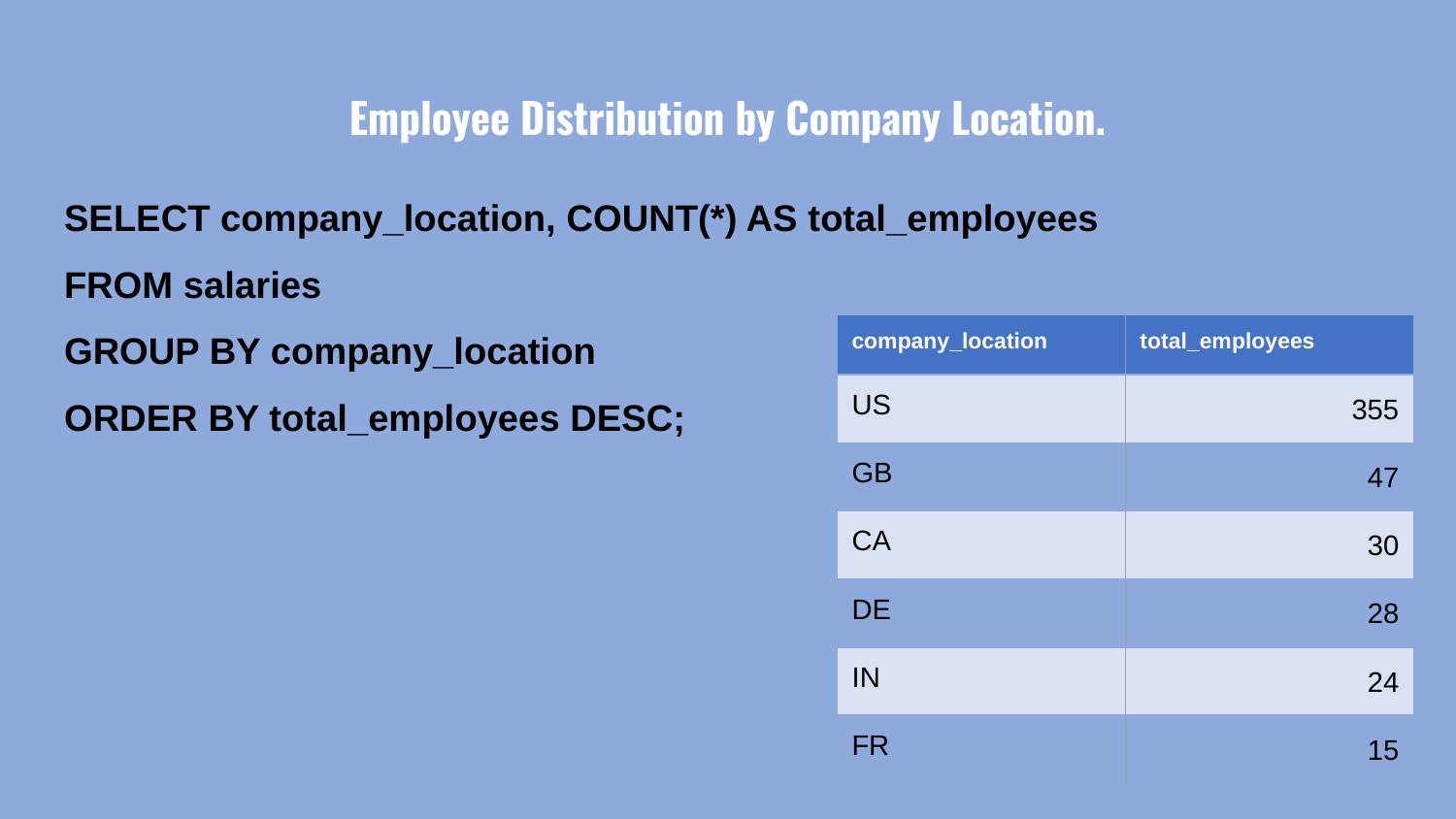

# Employee Distribution by Company Location.
SELECT company_location, COUNT(*) AS total_employees
FROM salaries
GROUP BY company_location
ORDER BY total_employees DESC;

| company\_location | total\_employees |
| --- | --- |
| US | 355 |
| GB | 47 |
| CA | 30 |
| DE | 28 |
| IN | 24 |
| FR | 15 |